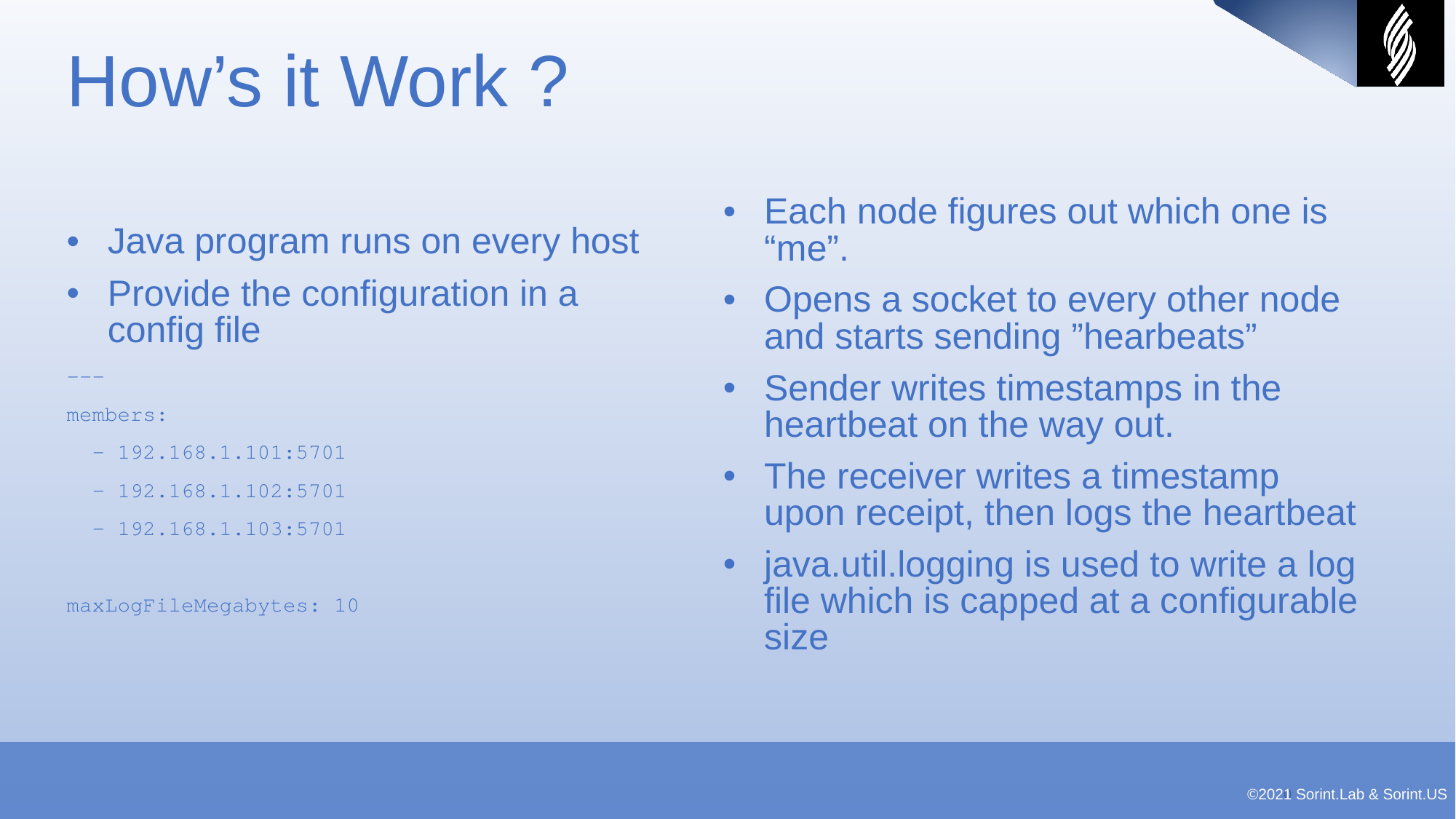

Each node figures out which one is “me”.
Opens a socket to every other node and starts sending ”hearbeats”
Sender writes timestamps in the heartbeat on the way out.
The receiver writes a timestamp upon receipt, then logs the heartbeat
java.util.logging is used to write a log file which is capped at a configurable size

How’s it Work ?

Java program runs on every host
Provide the configuration in a config file
---
members:
  - 192.168.1.101:5701
  - 192.168.1.102:5701
  - 192.168.1.103:5701

maxLogFileMegabytes: 10